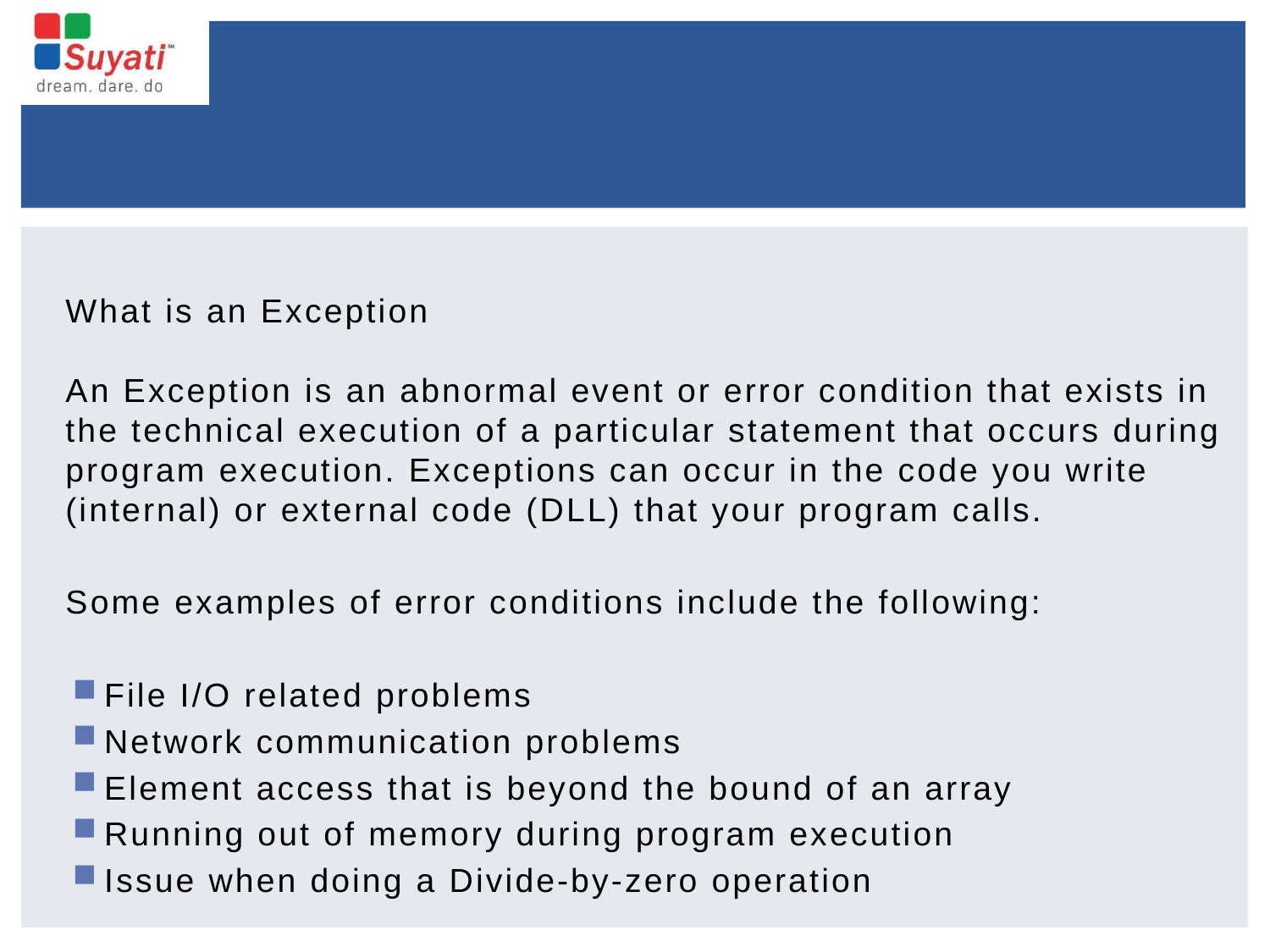

What is an Exception
An Exception is an abnormal event or error condition that exists in the technical execution of a particular statement that occurs during program execution. Exceptions can occur in the code you write (internal) or external code (DLL) that your program calls.

Some examples of error conditions include the following:

File I/O related problems
Network communication problems
Element access that is beyond the bound of an array
Running out of memory during program execution
Issue when doing a Divide-by-zero operation